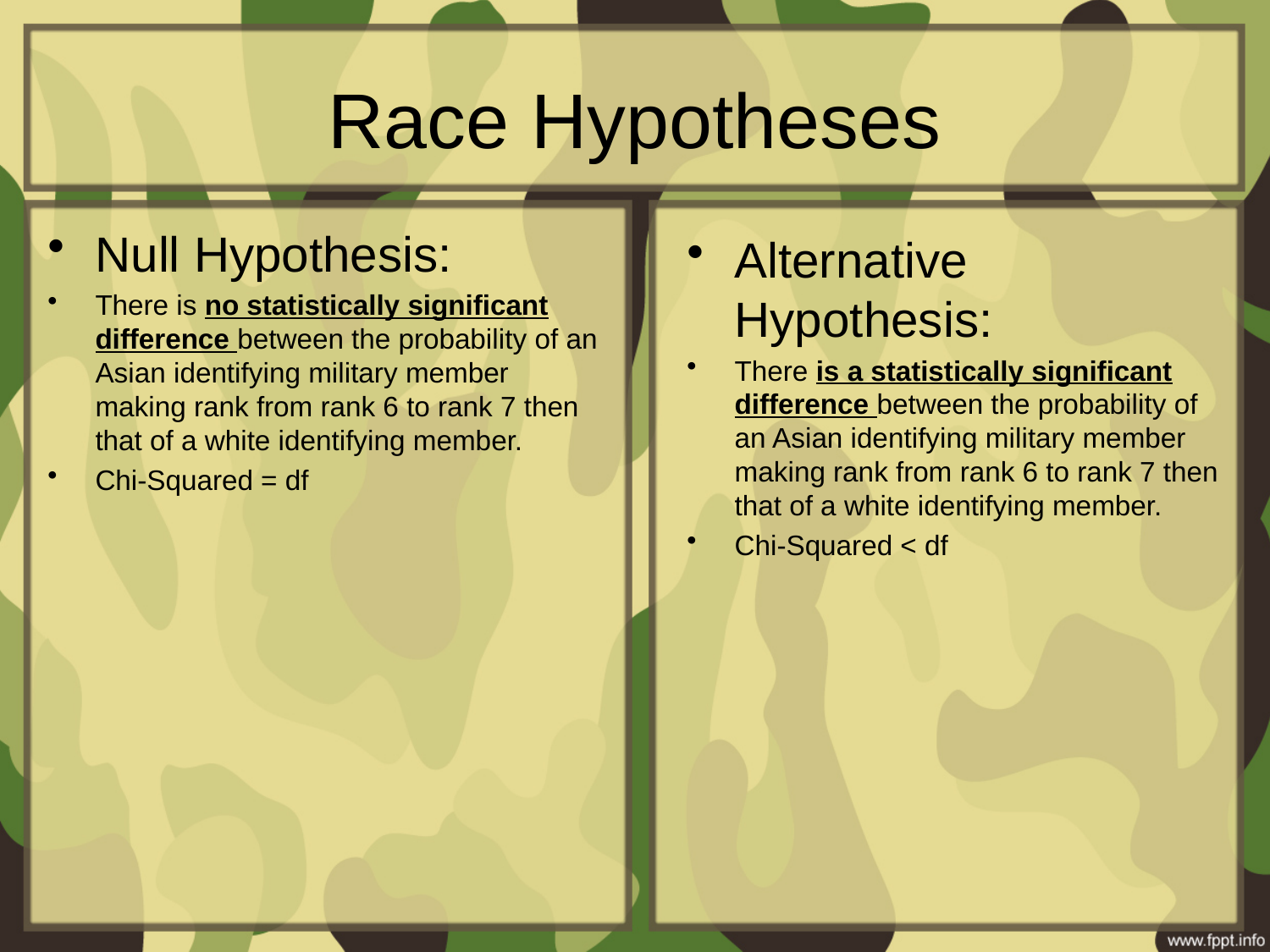

# Race Hypotheses
Null Hypothesis:
There is no statistically significant difference between the probability of an Asian identifying military member making rank from rank 6 to rank 7 then that of a white identifying member.
Chi-Squared = df
Alternative Hypothesis:
There is a statistically significant difference between the probability of an Asian identifying military member making rank from rank 6 to rank 7 then that of a white identifying member.
Chi-Squared < df